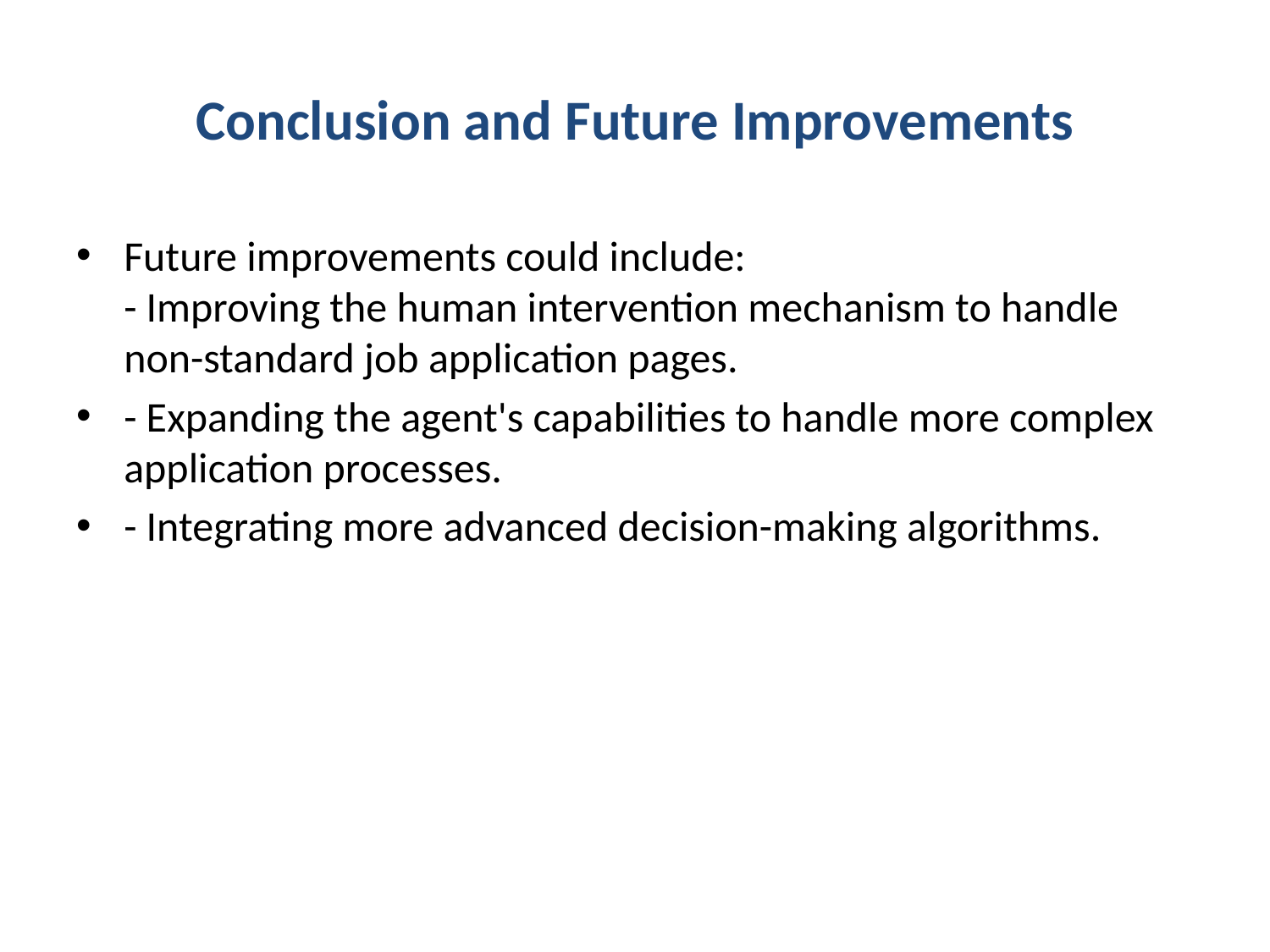

# Conclusion and Future Improvements
Future improvements could include:
- Improving the human intervention mechanism to handle non-standard job application pages.
- Expanding the agent's capabilities to handle more complex application processes.
- Integrating more advanced decision-making algorithms.